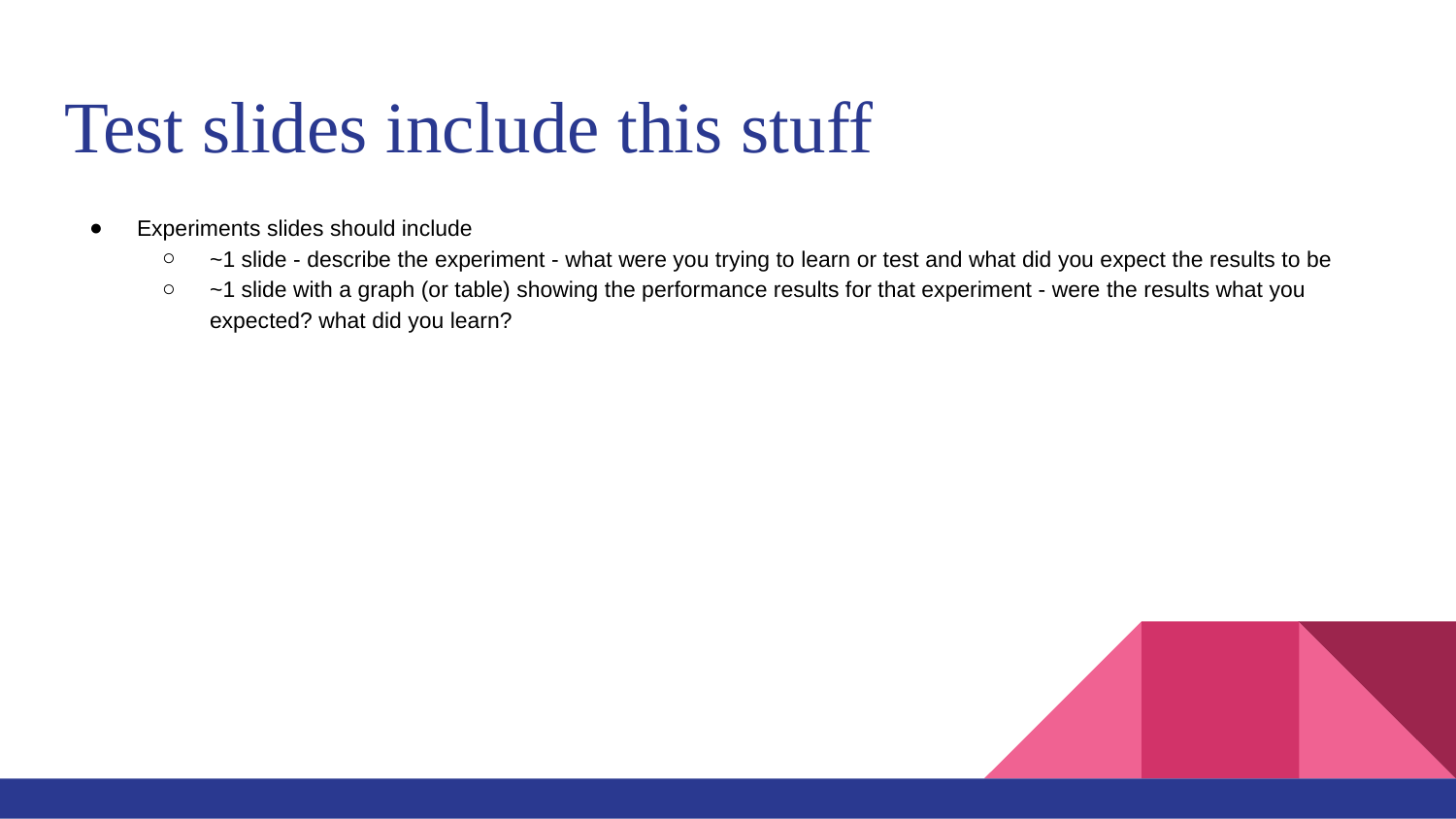

# Test slides include this stuff
Experiments slides should include
~1 slide - describe the experiment - what were you trying to learn or test and what did you expect the results to be
~1 slide with a graph (or table) showing the performance results for that experiment - were the results what you expected? what did you learn?